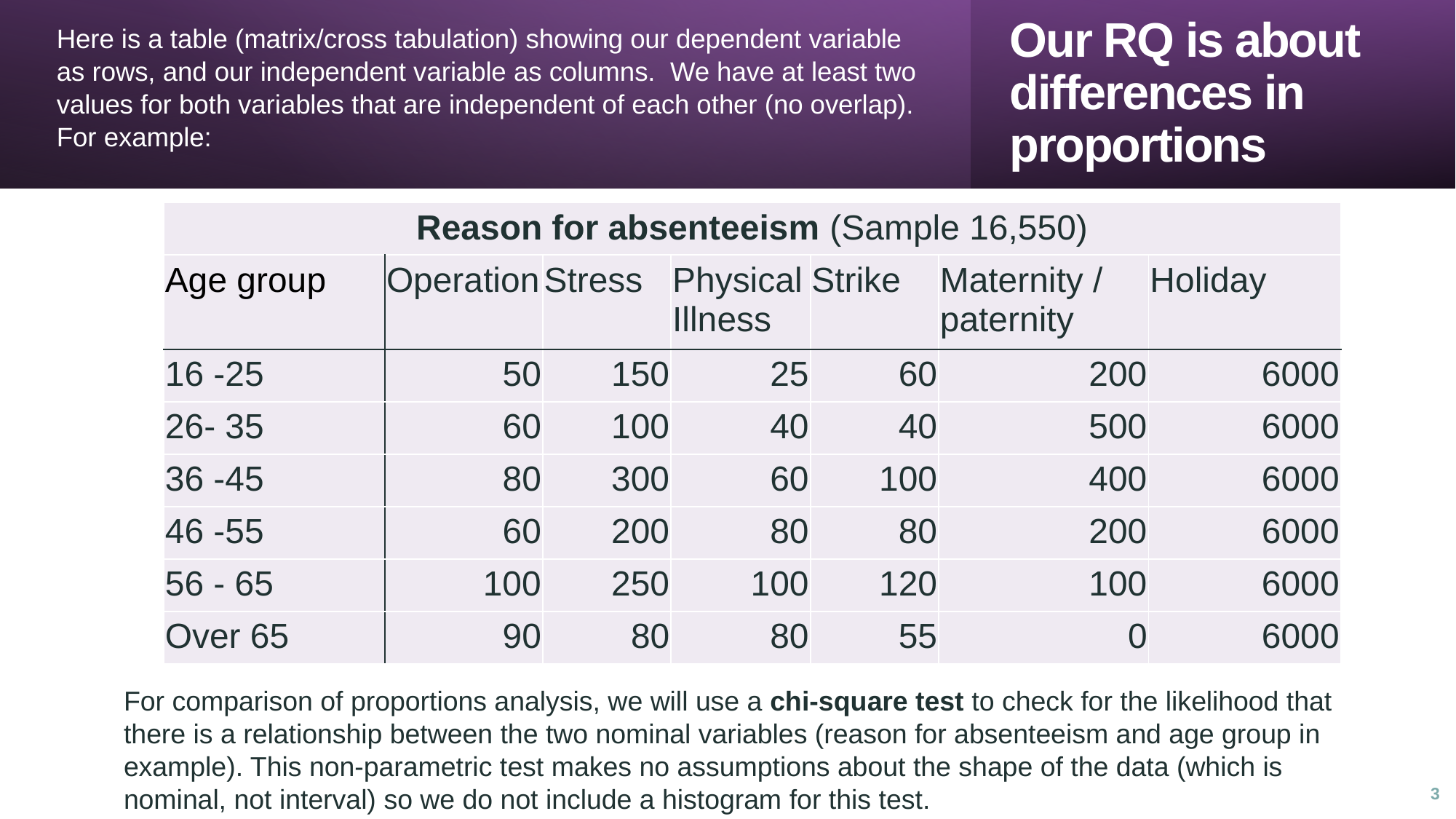

Here is a table (matrix/cross tabulation) showing our dependent variable as rows, and our independent variable as columns.  We have at least two values for both variables that are independent of each other (no overlap).
For example:
Our RQ is about differences in proportions
| Reason for absenteeism (Sample 16,550) |  |  |  |  |  |  |
| --- | --- | --- | --- | --- | --- | --- |
| Age group | Operation | Stress | Physical Illness | Strike | Maternity / paternity | Holiday |
| 16 -25 | 50 | 150 | 25 | 60 | 200 | 6000 |
| 26- 35 | 60 | 100 | 40 | 40 | 500 | 6000 |
| 36 -45 | 80 | 300 | 60 | 100 | 400 | 6000 |
| 46 -55 | 60 | 200 | 80 | 80 | 200 | 6000 |
| 56 - 65 | 100 | 250 | 100 | 120 | 100 | 6000 |
| Over 65 | 90 | 80 | 80 | 55 | 0 | 6000 |
For comparison of proportions analysis, we will use a chi-square test to check for the likelihood that there is a relationship between the two nominal variables (reason for absenteeism and age group in example). This non-parametric test makes no assumptions about the shape of the data (which is nominal, not interval) so we do not include a histogram for this test.
3